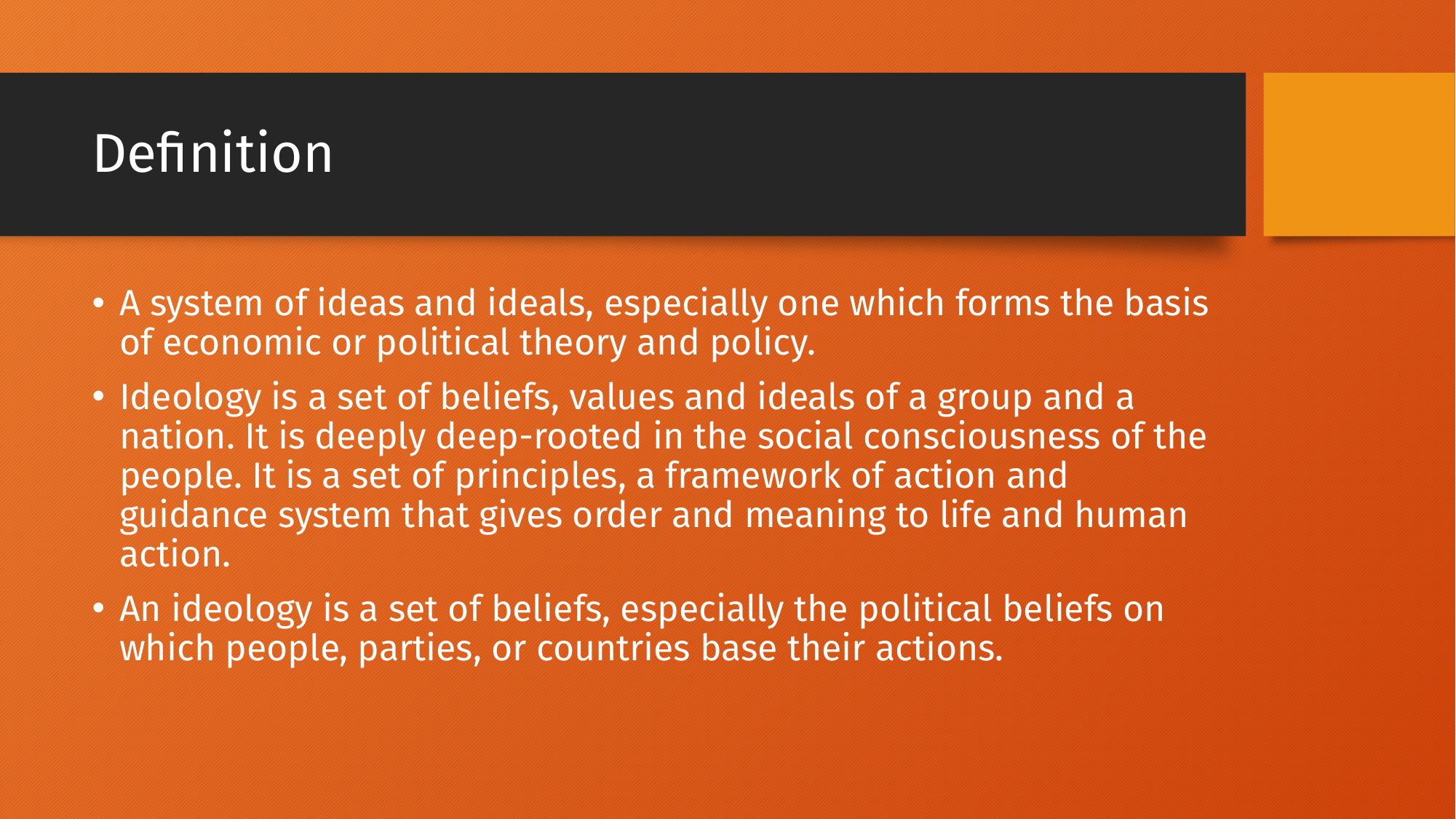

# Definition
A system of ideas and ideals, especially one which forms the basis of economic or political theory and policy.
Ideology is a set of beliefs, values and ideals of a group and a nation. It is deeply deep-rooted in the social consciousness of the people. It is a set of principles, a framework of action and guidance system that gives order and meaning to life and human action.
An ideology is a set of beliefs, especially the political beliefs on which people, parties, or countries base their actions.